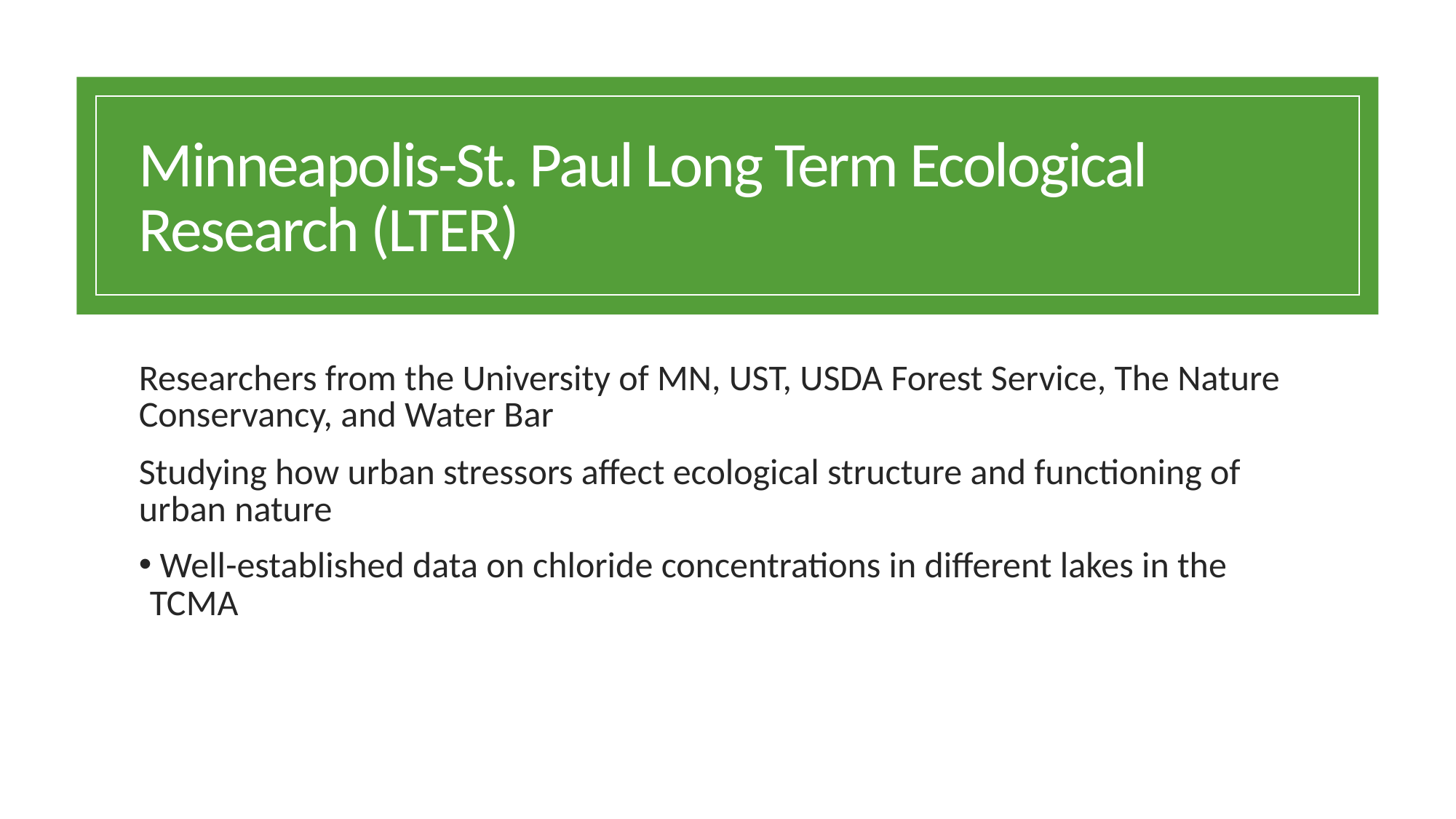

# Minneapolis-St. Paul Long Term Ecological Research (LTER)
Researchers from the University of MN, UST, USDA Forest Service, The Nature Conservancy, and Water Bar
Studying how urban stressors affect ecological structure and functioning of urban nature
 Well-established data on chloride concentrations in different lakes in the TCMA